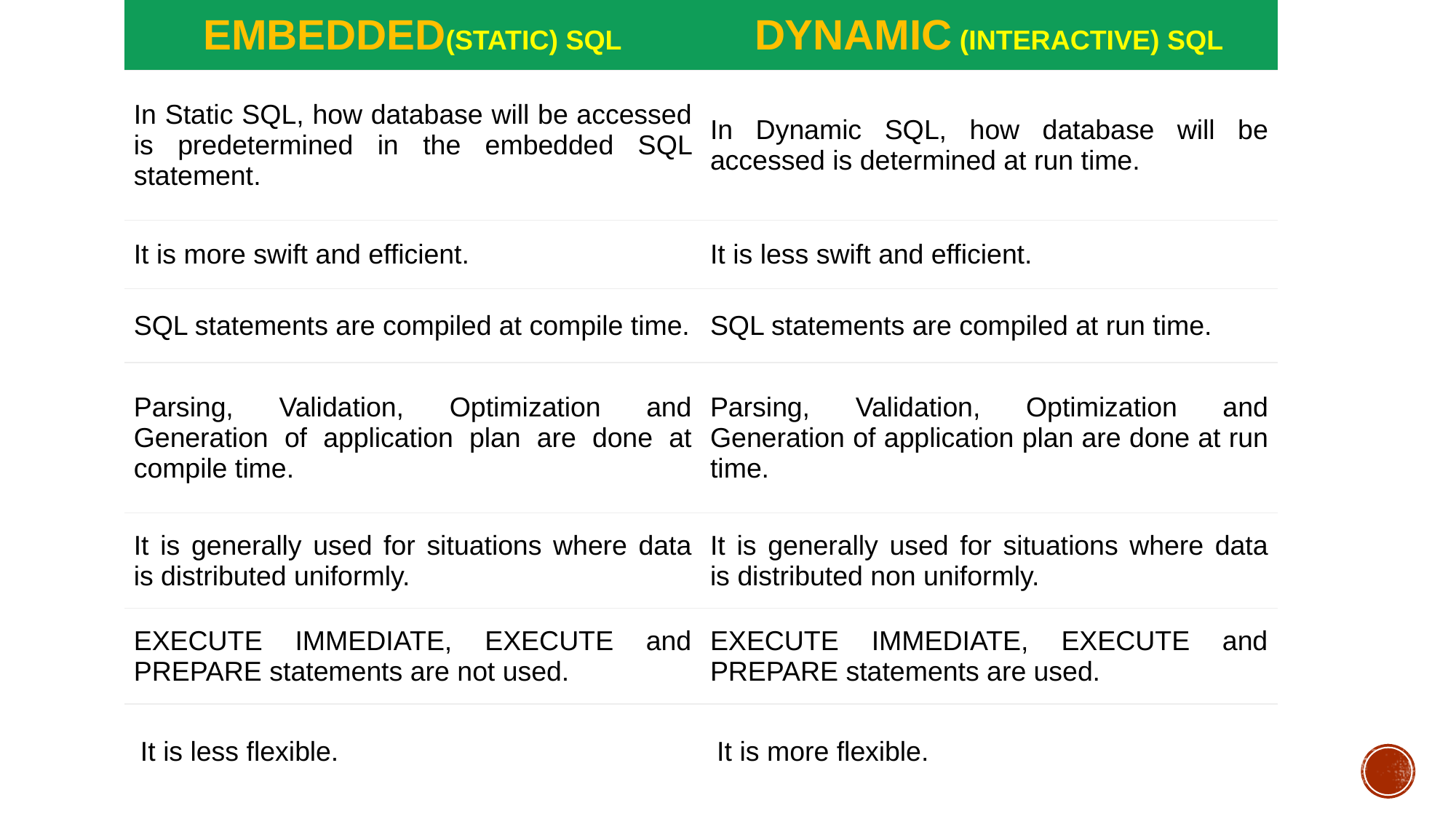

| EMBEDDED(STATIC) SQL | DYNAMIC (INTERACTIVE) SQL |
| --- | --- |
| In Static SQL, how database will be accessed is predetermined in the embedded SQL statement. | In Dynamic SQL, how database will be accessed is determined at run time. |
| It is more swift and efficient. | It is less swift and efficient. |
| SQL statements are compiled at compile time. | SQL statements are compiled at run time. |
| Parsing, Validation, Optimization and Generation of application plan are done at compile time. | Parsing, Validation, Optimization and Generation of application plan are done at run time. |
| It is generally used for situations where data is distributed uniformly. | It is generally used for situations where data is distributed non uniformly. |
| EXECUTE IMMEDIATE, EXECUTE and PREPARE statements are not used. | EXECUTE IMMEDIATE, EXECUTE and PREPARE statements are used. |
| It is less flexible. | It is more flexible. |